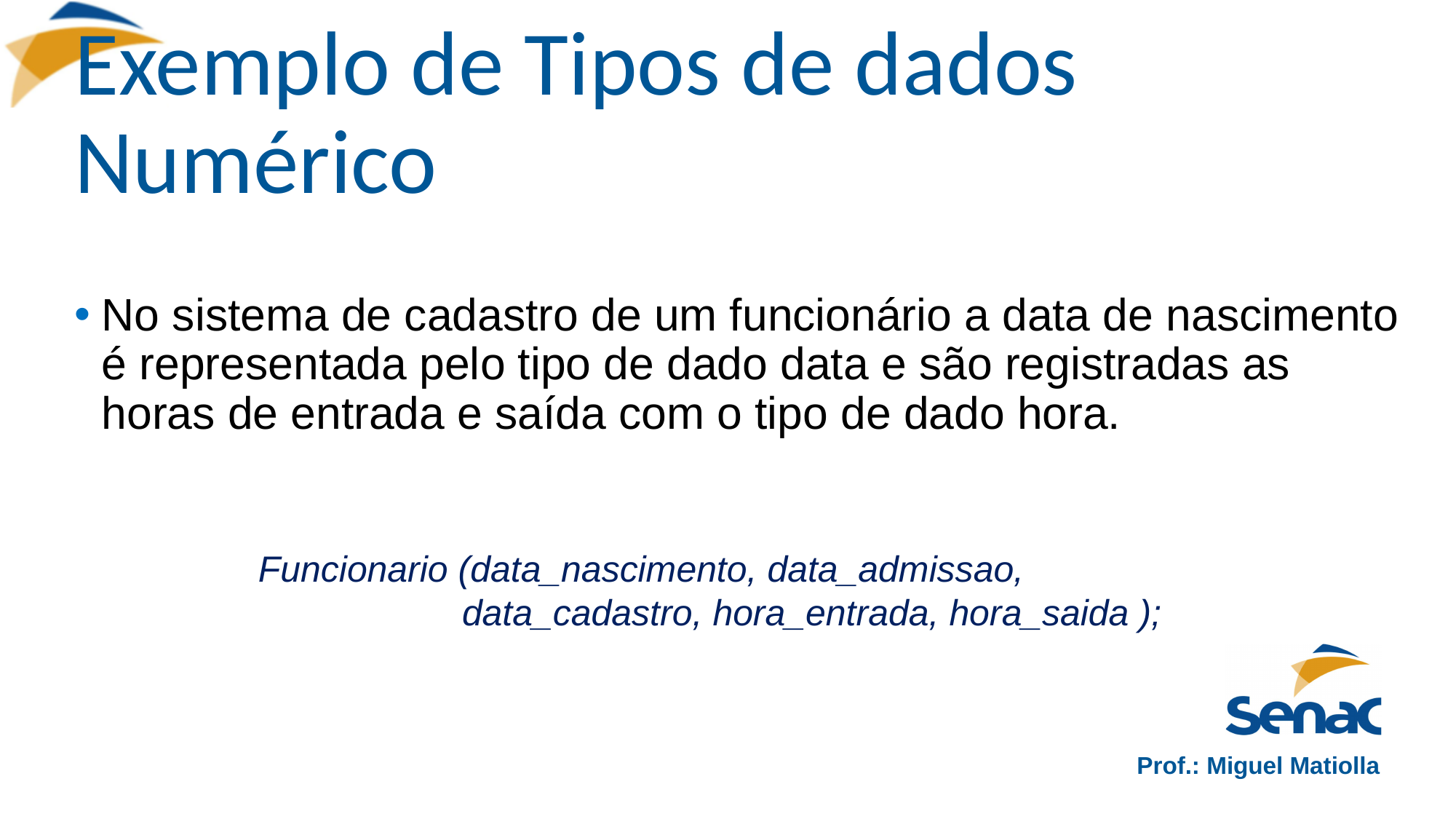

# Exemplo de Tipos de dados Numérico
No sistema de cadastro de um funcionário a data de nascimento é representada pelo tipo de dado data e são registradas as horas de entrada e saída com o tipo de dado hora.
Funcionario (data_nascimento, data_admissao,
                    data_cadastro, hora_entrada, hora_saida );